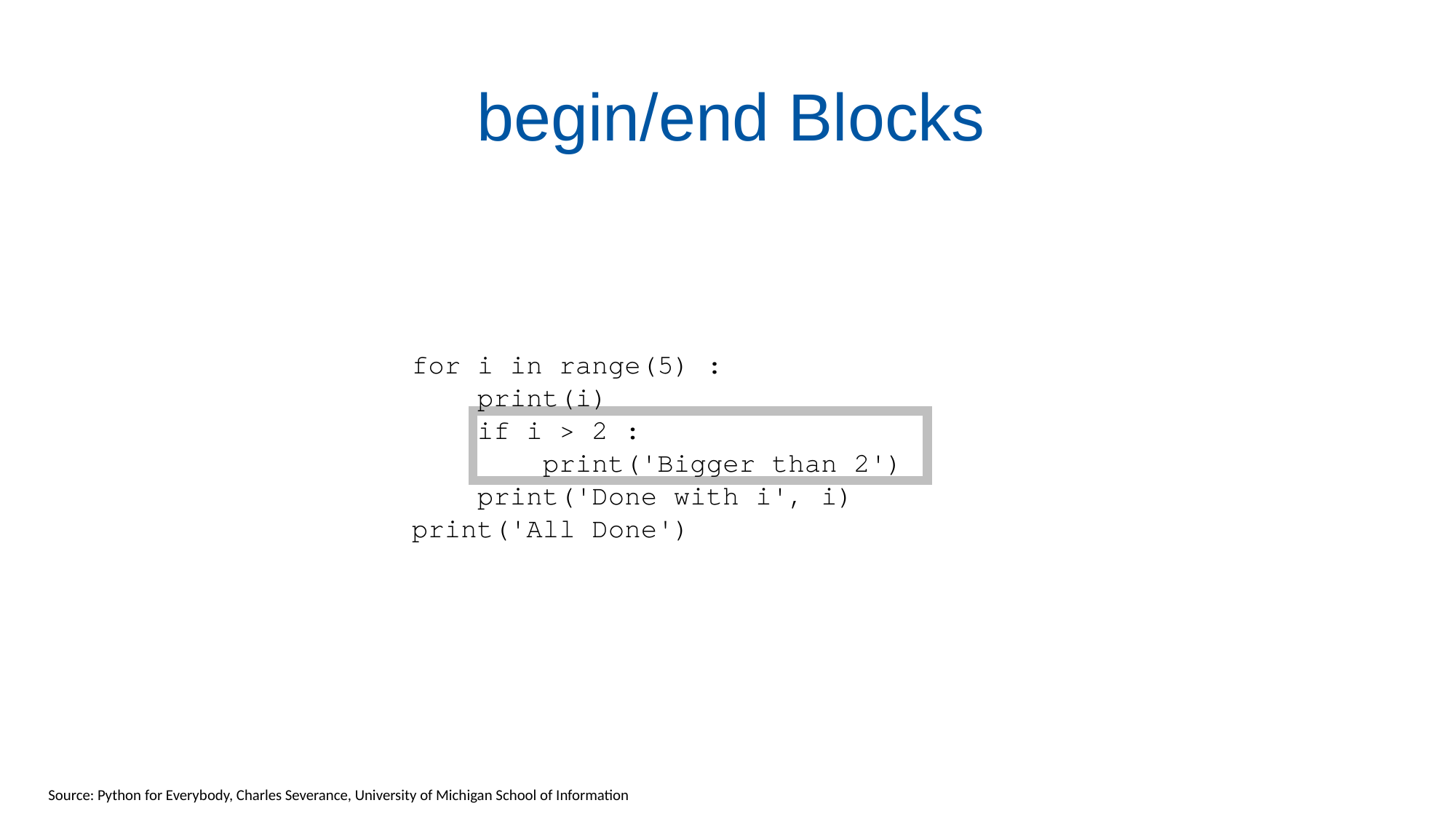

begin/end Blocks

for i in range(5) :
    print(i)
    if i > 2 :
        print('Bigger than 2')
    print('Done with i', i)
print('All Done')

Source: Python for Everybody, Charles Severance, University of Michigan School of Information